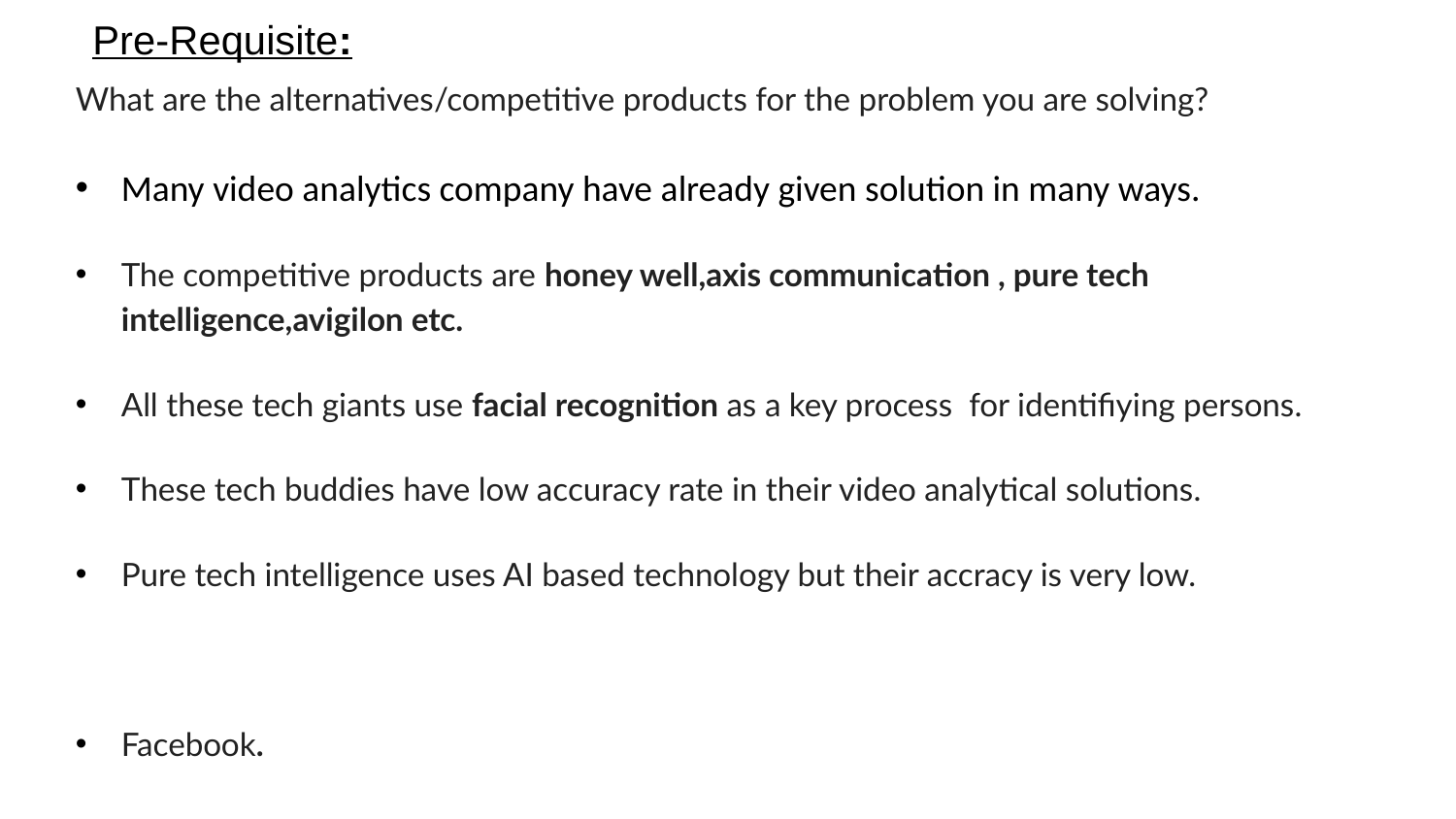

# Pre-Requisite:
What are the alternatives/competitive products for the problem you are solving?
Many video analytics company have already given solution in many ways.
The competitive products are honey well,axis communication , pure tech intelligence,avigilon etc.
All these tech giants use facial recognition as a key process  for identifiying persons.
These tech buddies have low accuracy rate in their video analytical solutions.
Pure tech intelligence uses AI based technology but their accracy is very low.

Facebook.